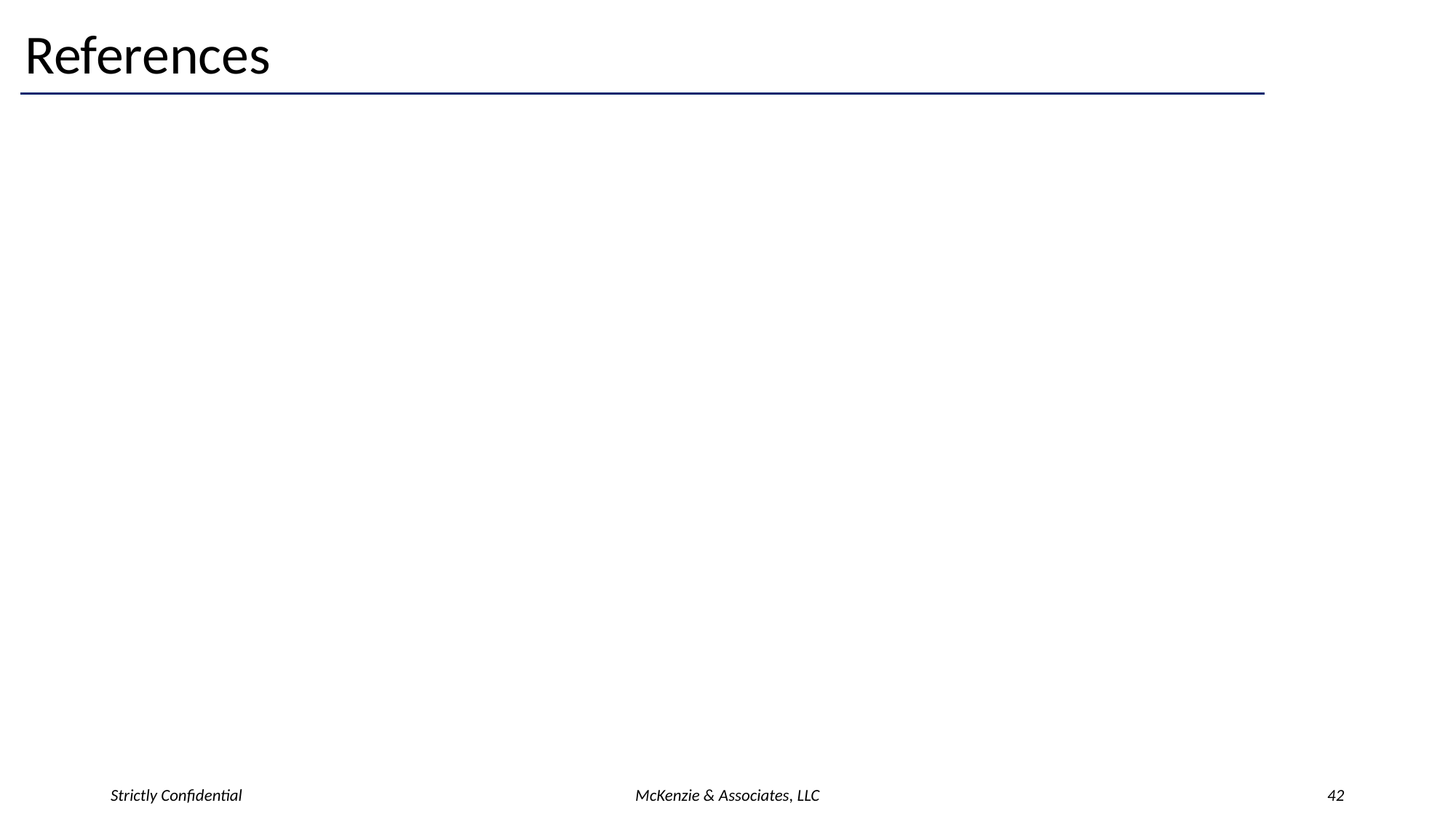

# References
Strictly Confidential
McKenzie & Associates, LLC
42